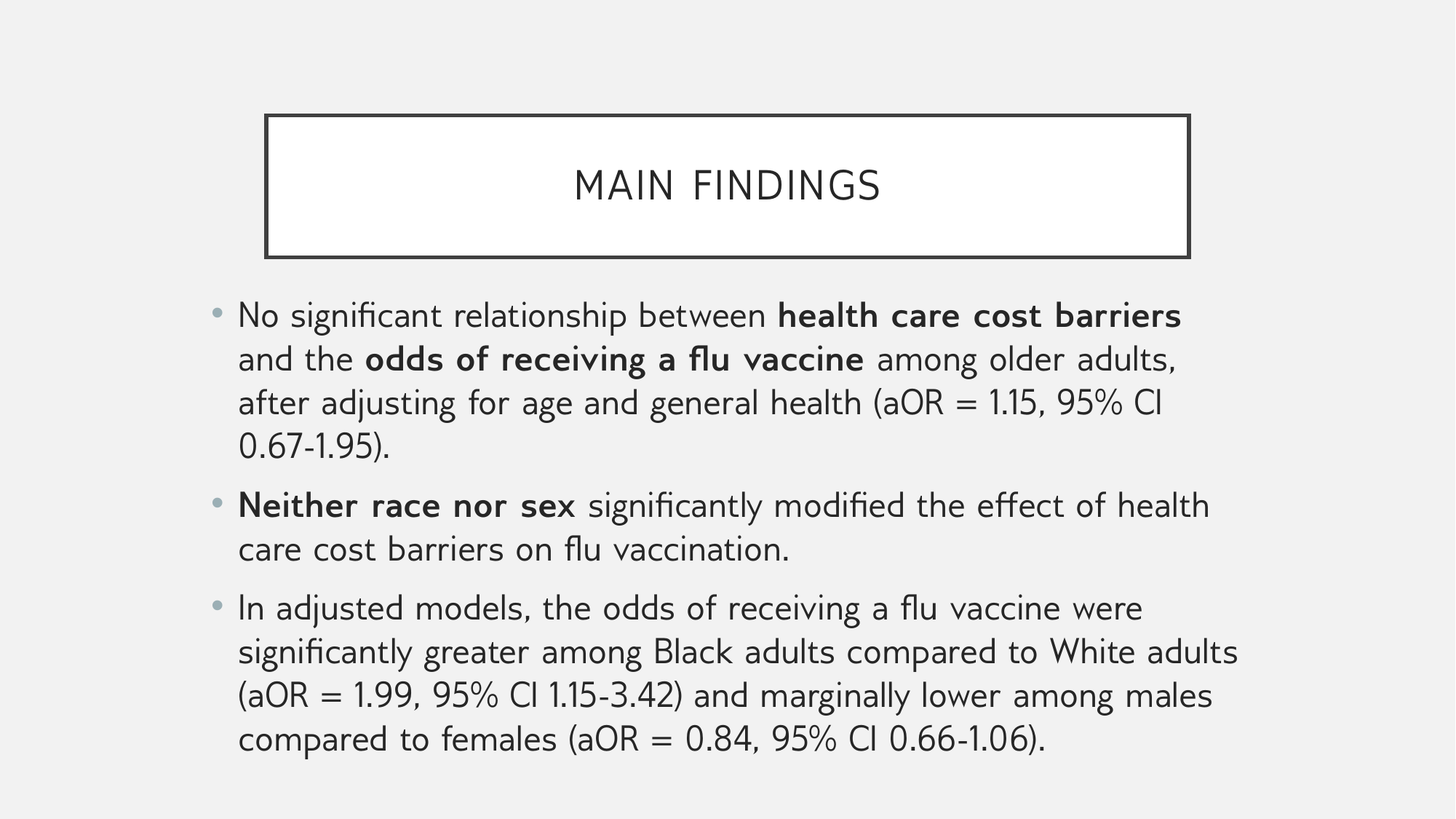

# Main Findings
No significant relationship between health care cost barriers and the odds of receiving a flu vaccine among older adults, after adjusting for age and general health (aOR = 1.15, 95% CI 0.67-1.95).
Neither race nor sex significantly modified the effect of health care cost barriers on flu vaccination.
In adjusted models, the odds of receiving a flu vaccine were significantly greater among Black adults compared to White adults (aOR = 1.99, 95% CI 1.15-3.42) and marginally lower among males compared to females (aOR = 0.84, 95% CI 0.66-1.06).